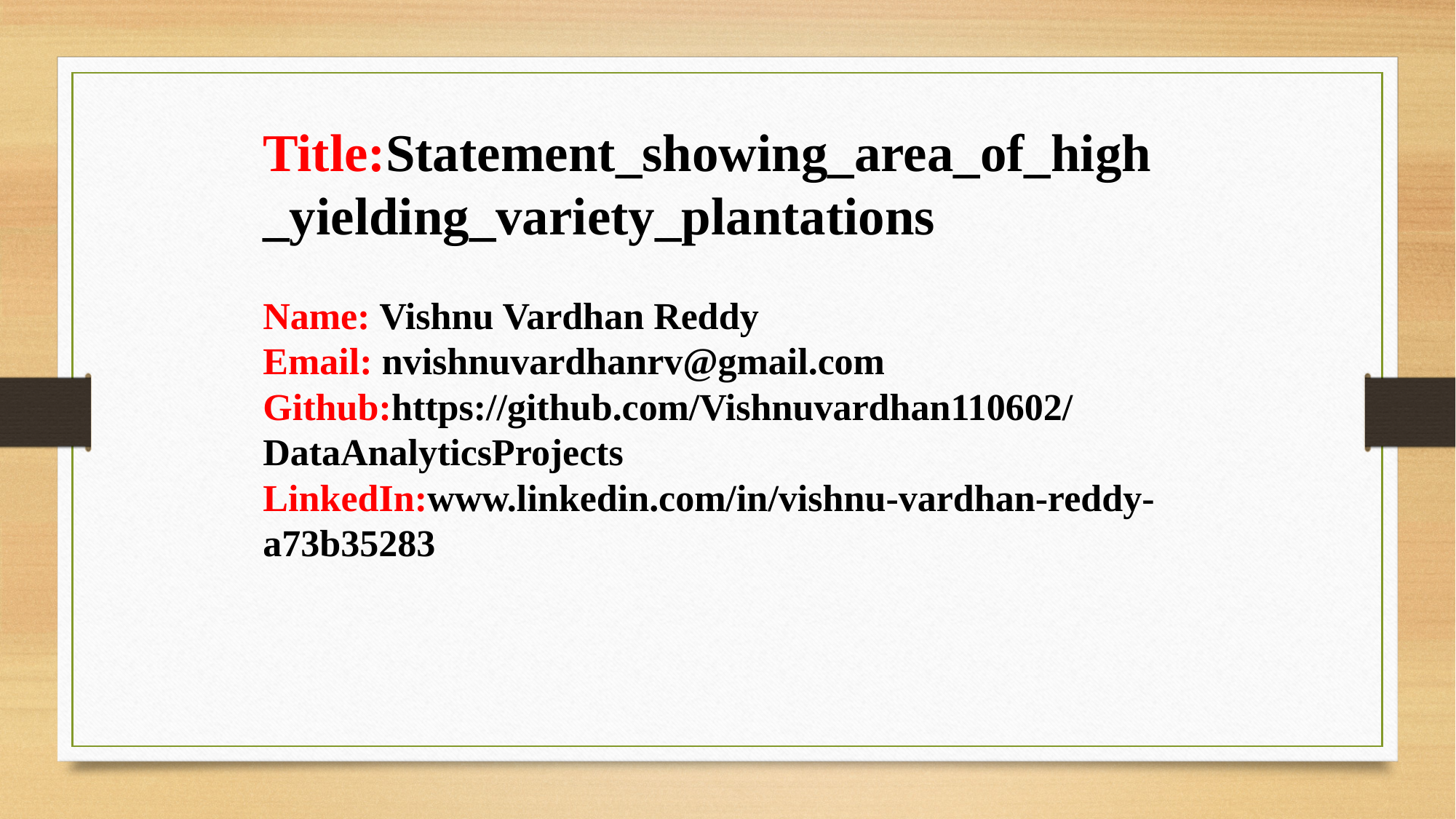

Title:Statement_showing_area_of_high_yielding_variety_plantations

Name: Vishnu Vardhan Reddy
Email: nvishnuvardhanrv@gmail.com
Github:https://github.com/Vishnuvardhan110602/
DataAnalyticsProjects
LinkedIn:www.linkedin.com/in/vishnu-vardhan-reddy-a73b35283